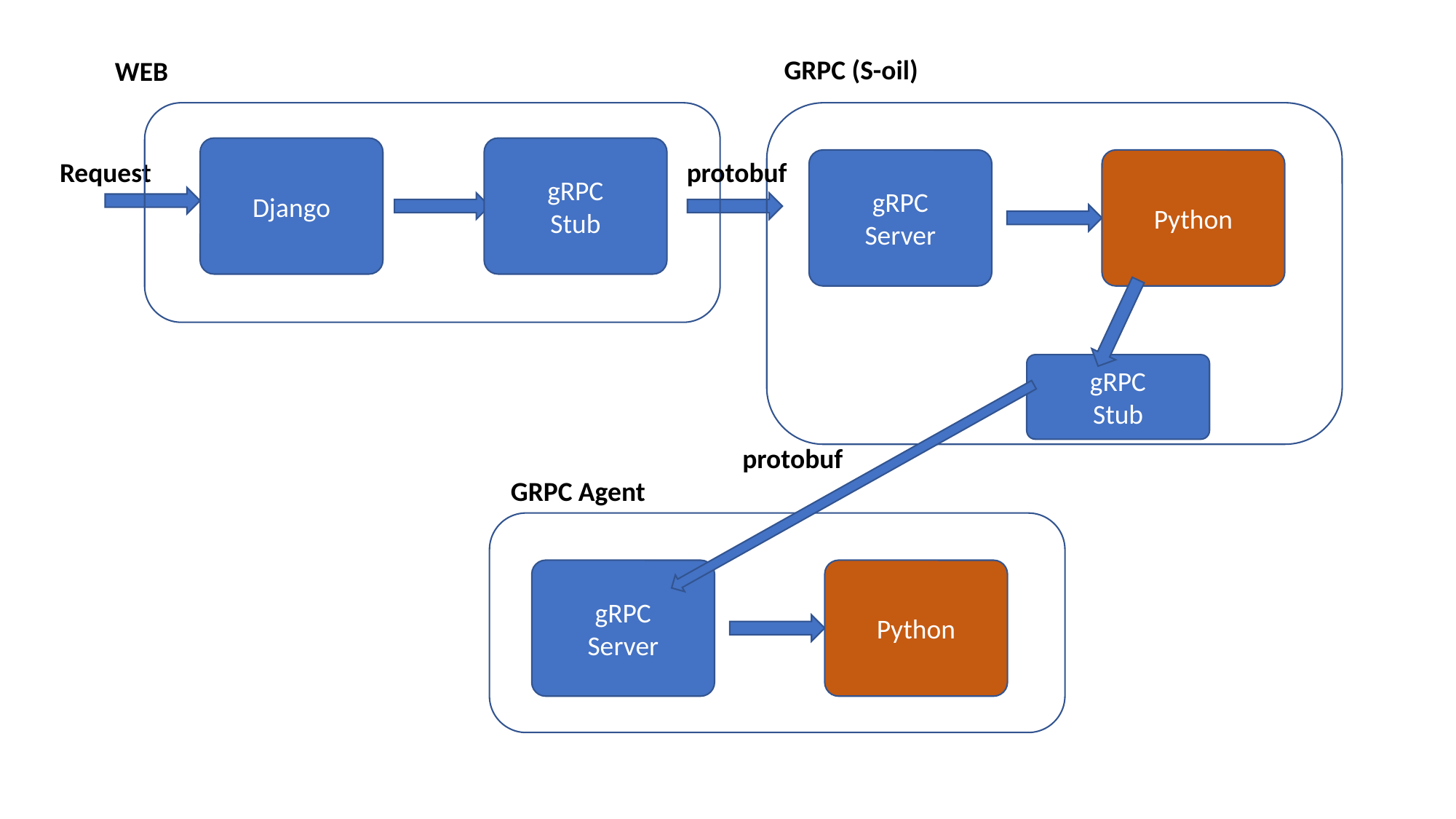

GRPC (S-oil)
WEB

Django
gRPC
Stub
Request
protobuf
gRPC
Server
Python

gRPC
Stub
protobuf
GRPC Agent

gRPC
Server
Python